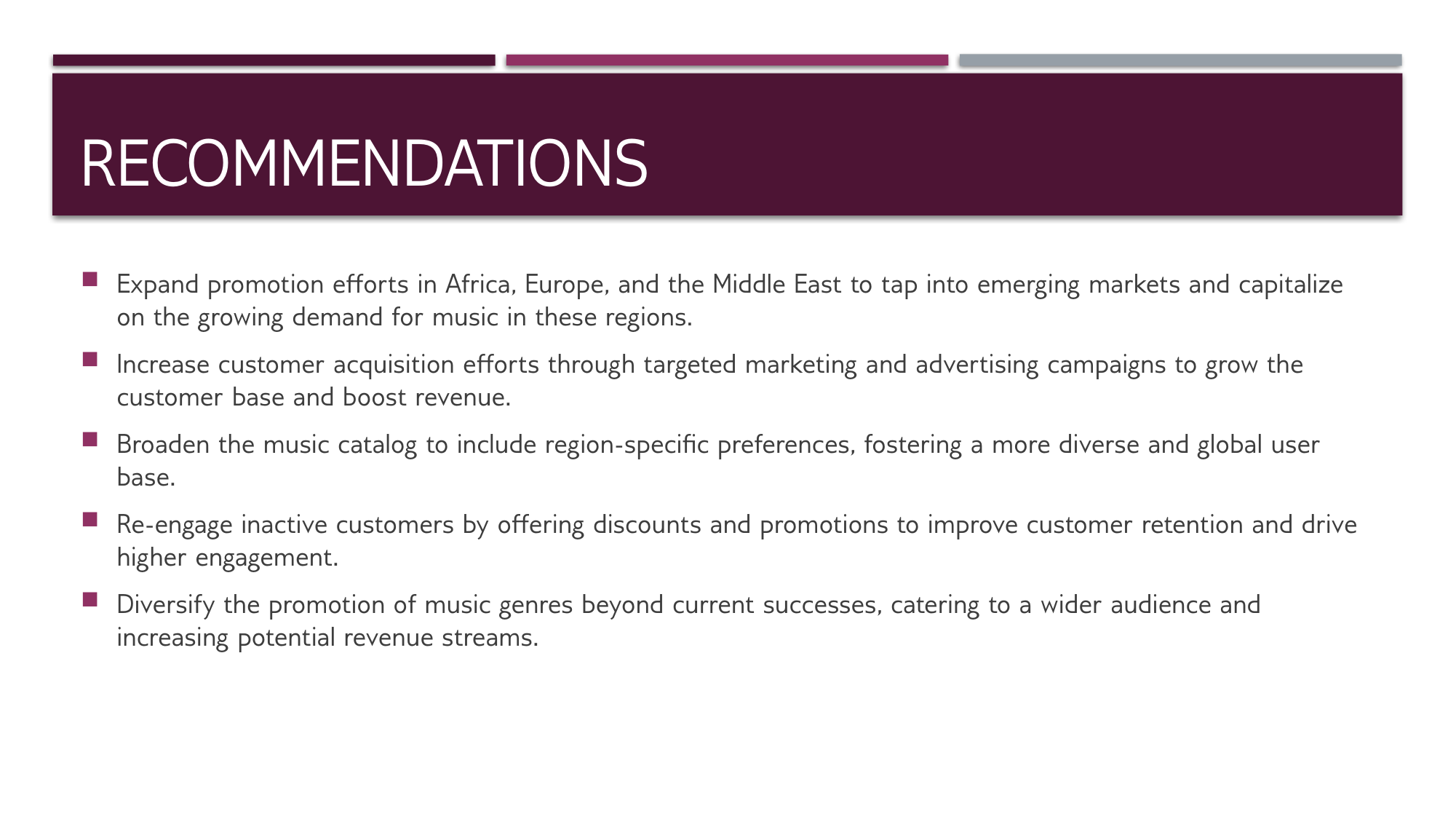

# Recommendations
Expand promotion efforts in Africa, Europe, and the Middle East to tap into emerging markets and capitalize on the growing demand for music in these regions.
Increase customer acquisition efforts through targeted marketing and advertising campaigns to grow the customer base and boost revenue.
Broaden the music catalog to include region-specific preferences, fostering a more diverse and global user base.
Re-engage inactive customers by offering discounts and promotions to improve customer retention and drive higher engagement.
Diversify the promotion of music genres beyond current successes, catering to a wider audience and increasing potential revenue streams.